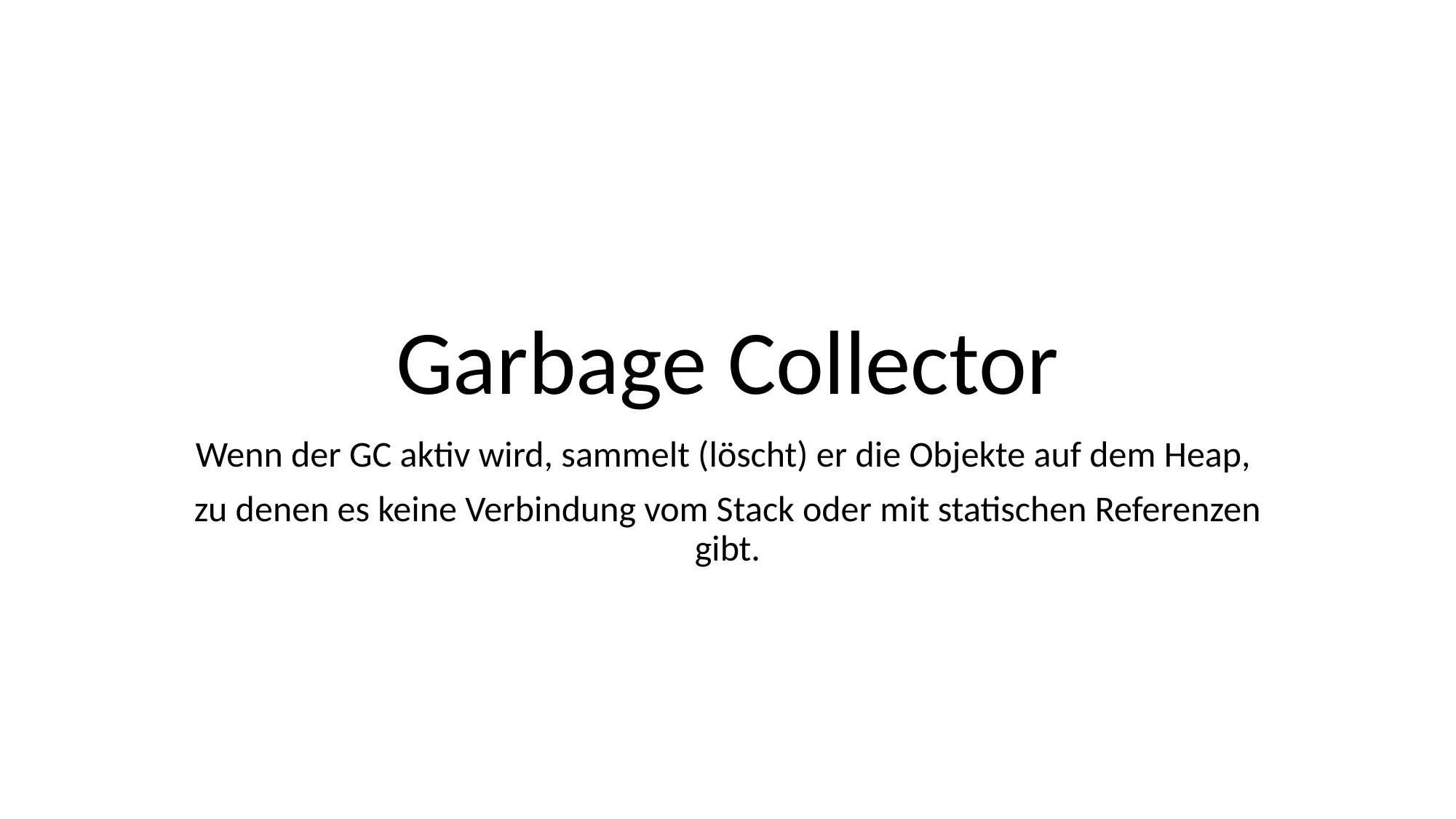

# Garbage Collector
Wenn der GC aktiv wird, sammelt (löscht) er die Objekte auf dem Heap,
zu denen es keine Verbindung vom Stack oder mit statischen Referenzen gibt.